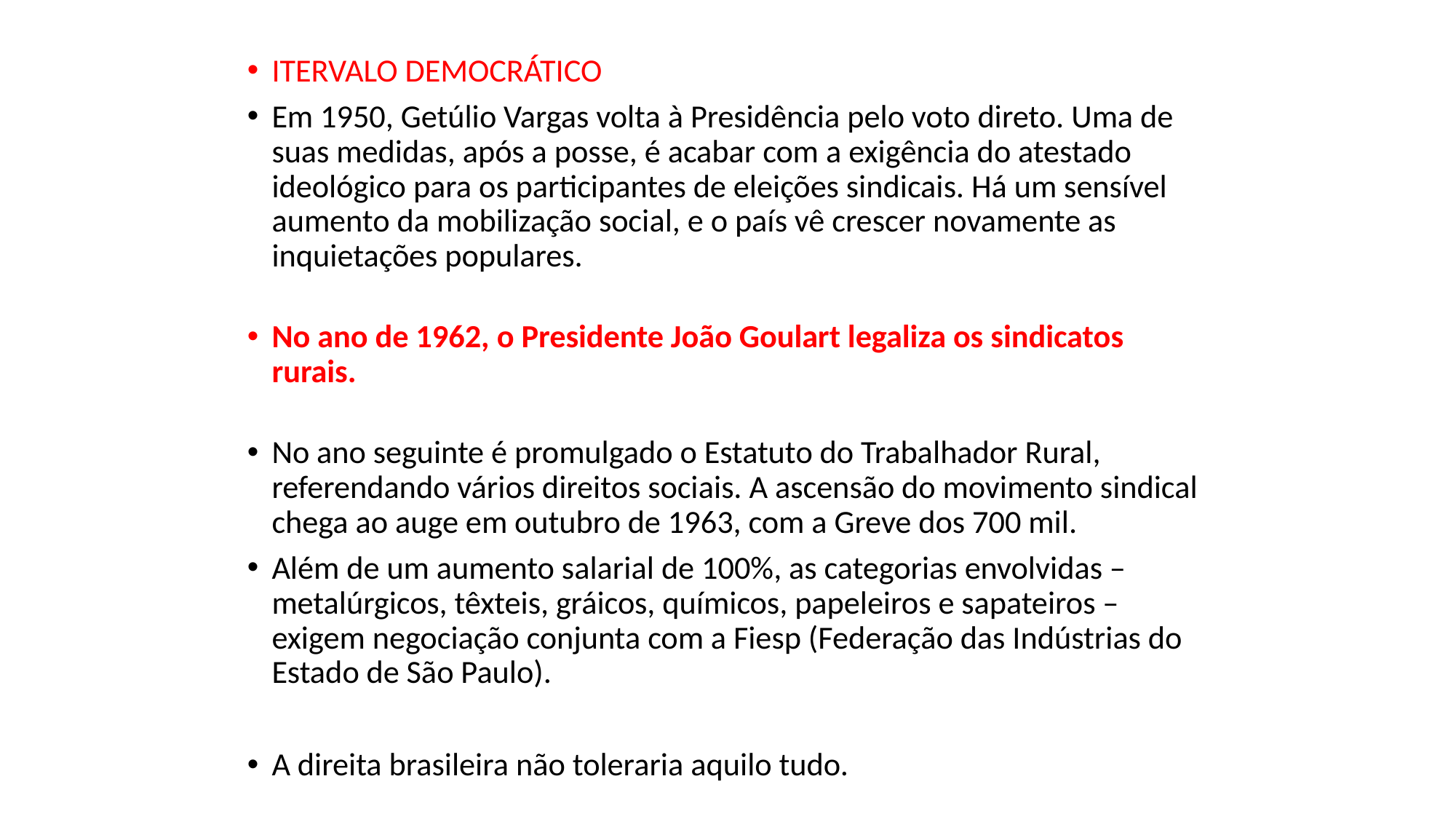

ITERVALO DEMOCRÁTICO
Em 1950, Getúlio Vargas volta à Presidência pelo voto direto. Uma de suas medidas, após a posse, é acabar com a exigência do atestado ideológico para os participantes de eleições sindicais. Há um sensível aumento da mobilização social, e o país vê crescer novamente as inquietações populares.
No ano de 1962, o Presidente João Goulart legaliza os sindicatos rurais.
No ano seguinte é promulgado o Estatuto do Trabalhador Rural, referendando vários direitos sociais. A ascensão do movimento sindical chega ao auge em outubro de 1963, com a Greve dos 700 mil.
Além de um aumento salarial de 100%, as categorias envolvidas – metalúrgicos, têxteis, gráicos, químicos, papeleiros e sapateiros – exigem negociação conjunta com a Fiesp (Federação das Indústrias do Estado de São Paulo).

A direita brasileira não toleraria aquilo tudo.